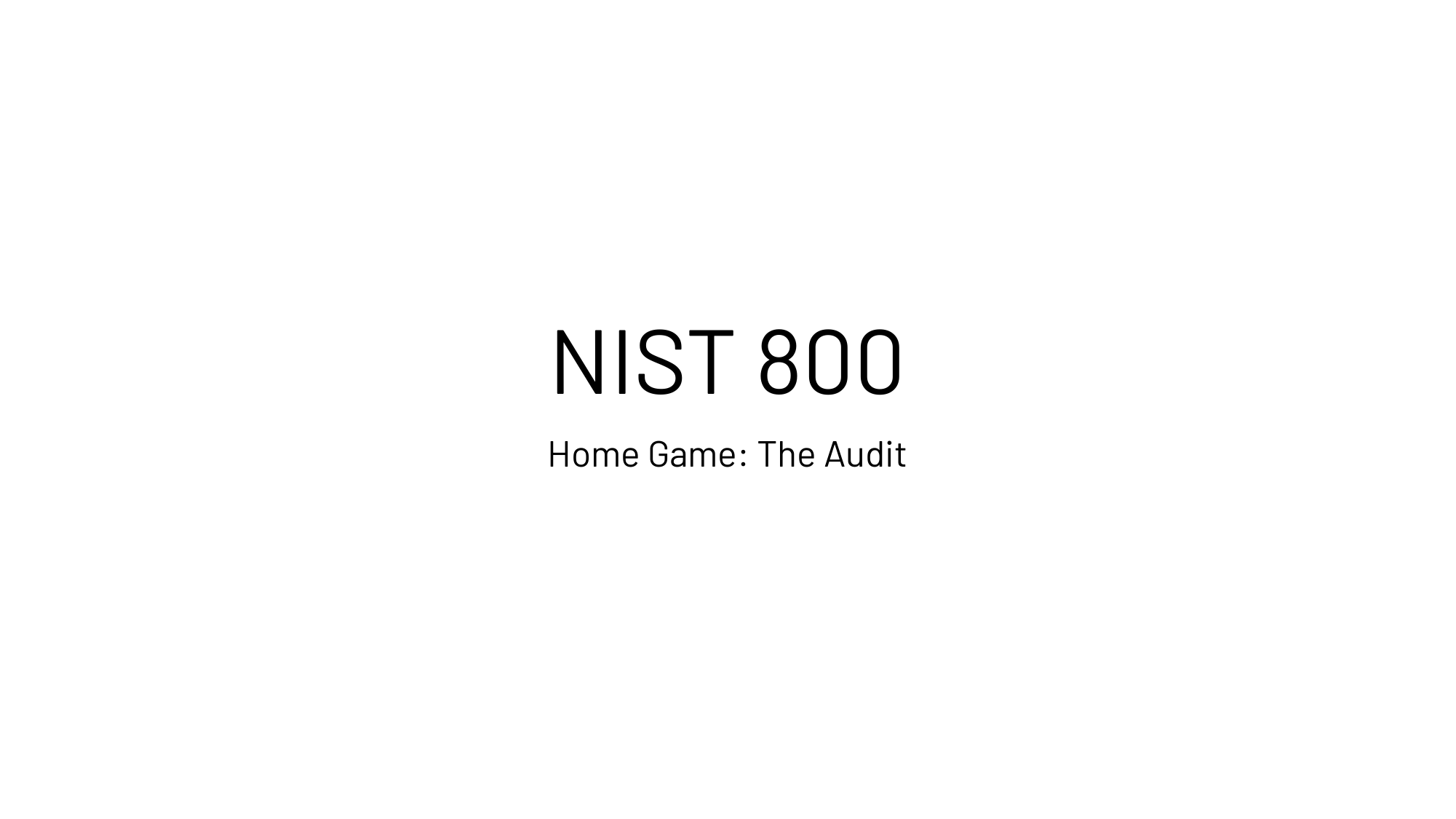

# NIST 800
Home Game: The Audit